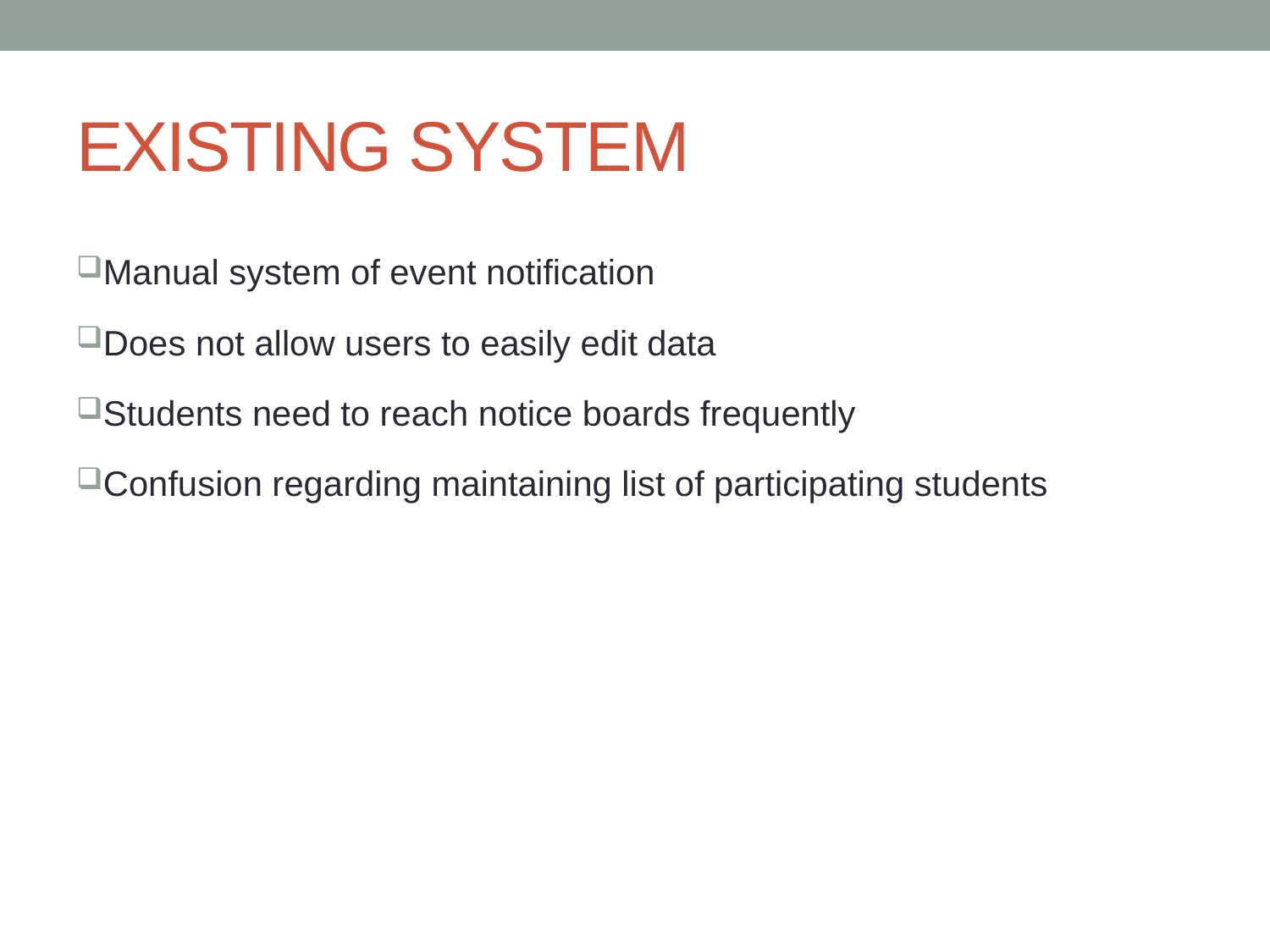

# EXISTING SYSTEM
Manual system of event notification
Does not allow users to easily edit data
Students need to reach notice boards frequently
Confusion regarding maintaining list of participating students